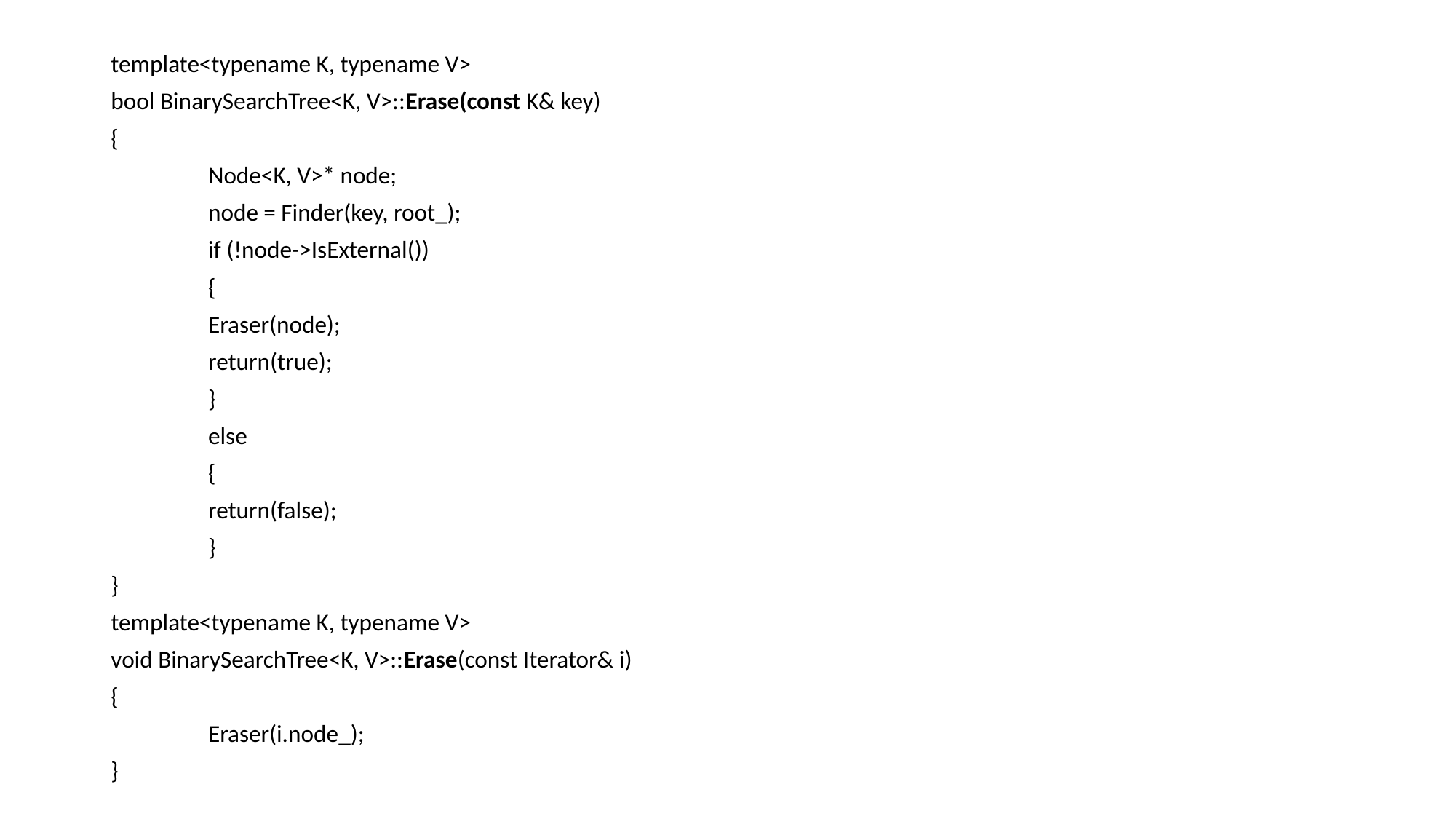

template<typename K, typename V>
bool BinarySearchTree<K, V>::Erase(const K& key)
{
	Node<K, V>* node;
	node = Finder(key, root_);
	if (!node->IsExternal())
	{
		Eraser(node);
		return(true);
	}
	else
	{
		return(false);
	}
}
template<typename K, typename V>
void BinarySearchTree<K, V>::Erase(const Iterator& i)
{
	Eraser(i.node_);
}